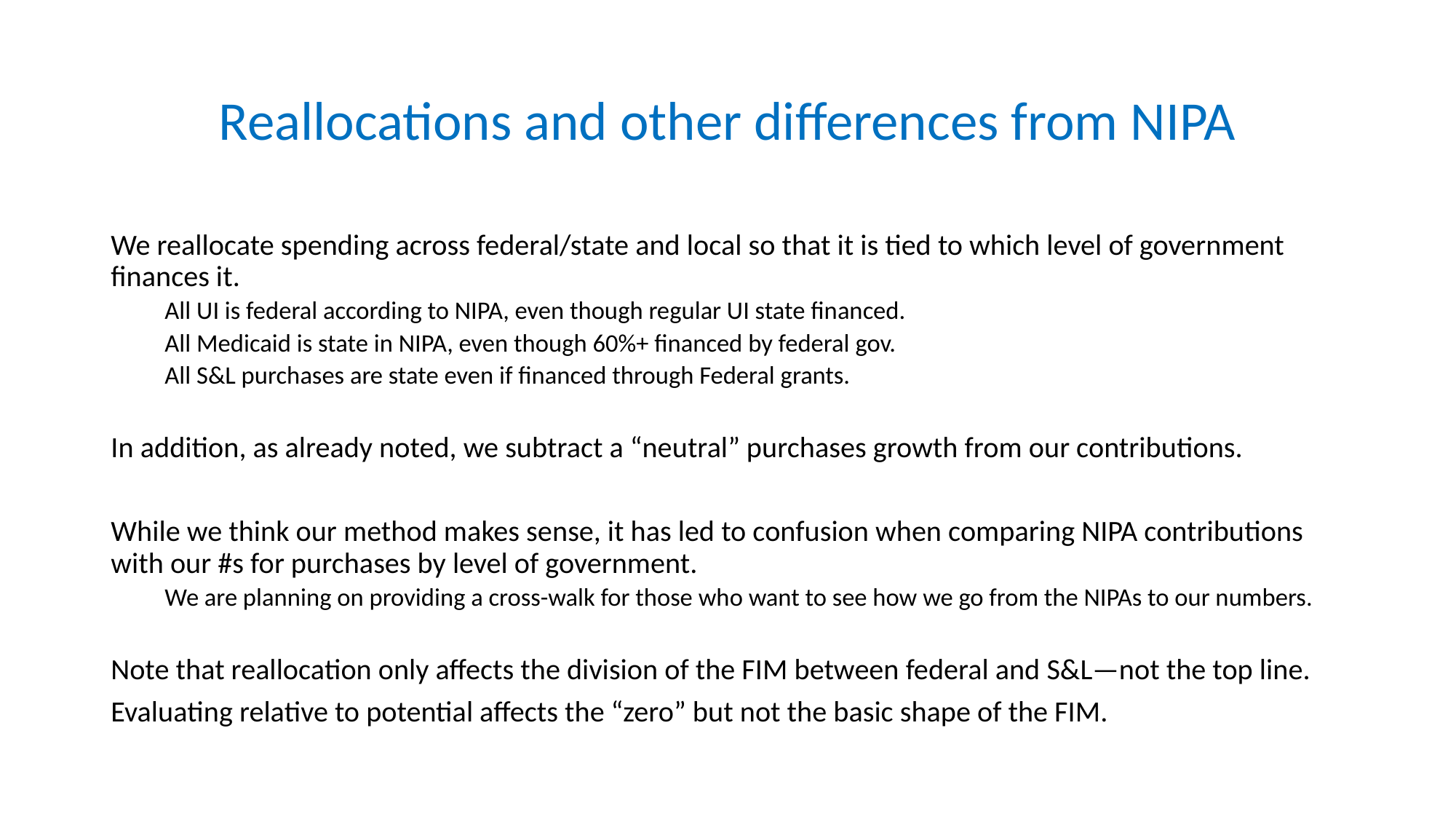

# Reallocations and other differences from NIPA
We reallocate spending across federal/state and local so that it is tied to which level of government finances it.
All UI is federal according to NIPA, even though regular UI state financed.
All Medicaid is state in NIPA, even though 60%+ financed by federal gov.
All S&L purchases are state even if financed through Federal grants.

In addition, as already noted, we subtract a “neutral” purchases growth from our contributions.

While we think our method makes sense, it has led to confusion when comparing NIPA contributions with our #s for purchases by level of government.
We are planning on providing a cross-walk for those who want to see how we go from the NIPAs to our numbers.

Note that reallocation only affects the division of the FIM between federal and S&L—not the top line.
Evaluating relative to potential affects the “zero” but not the basic shape of the FIM.